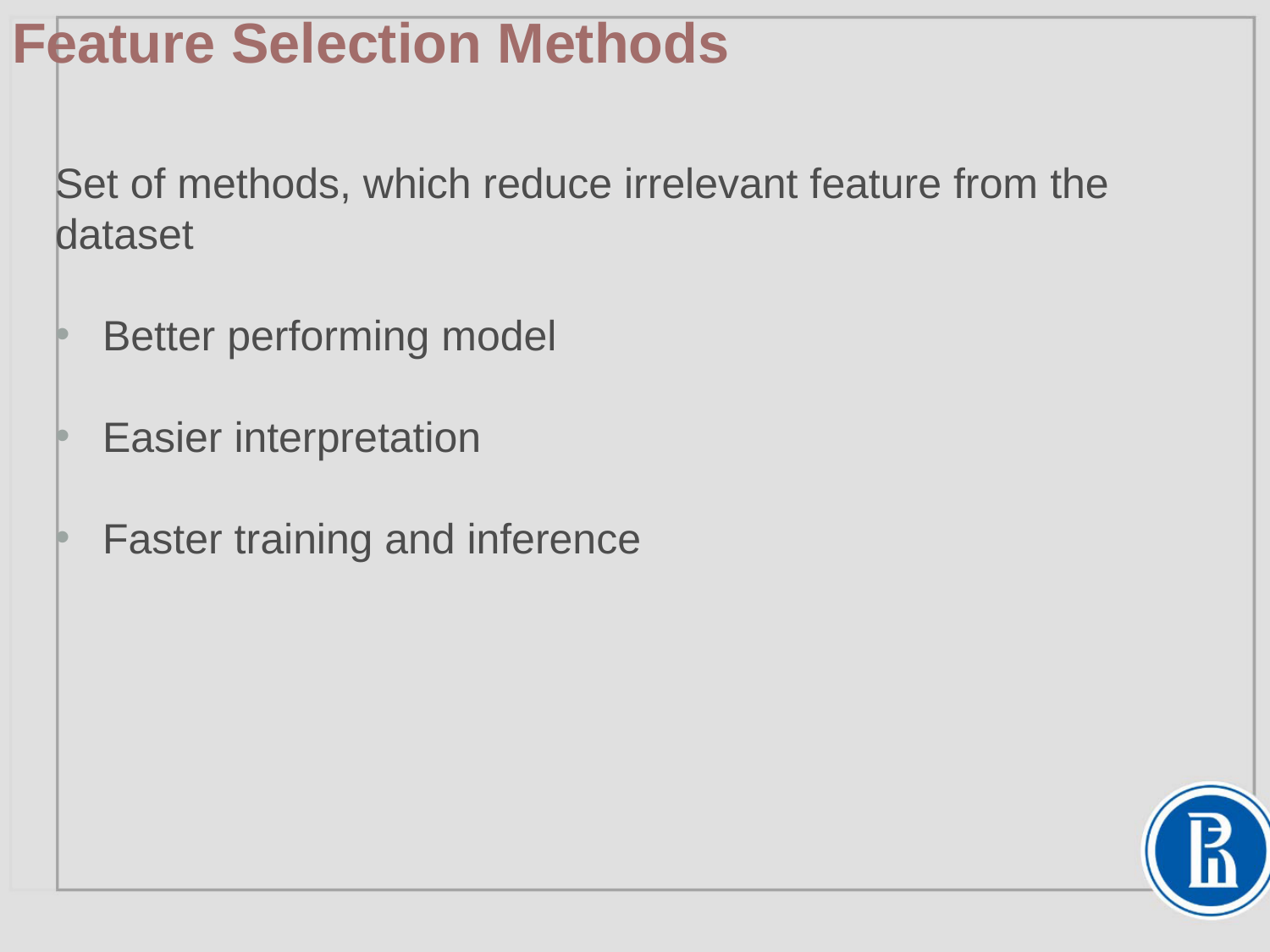

# Feature Selection Methods
Set of methods, which reduce irrelevant feature from the dataset

Better performing model
Easier interpretation
Faster training and inference